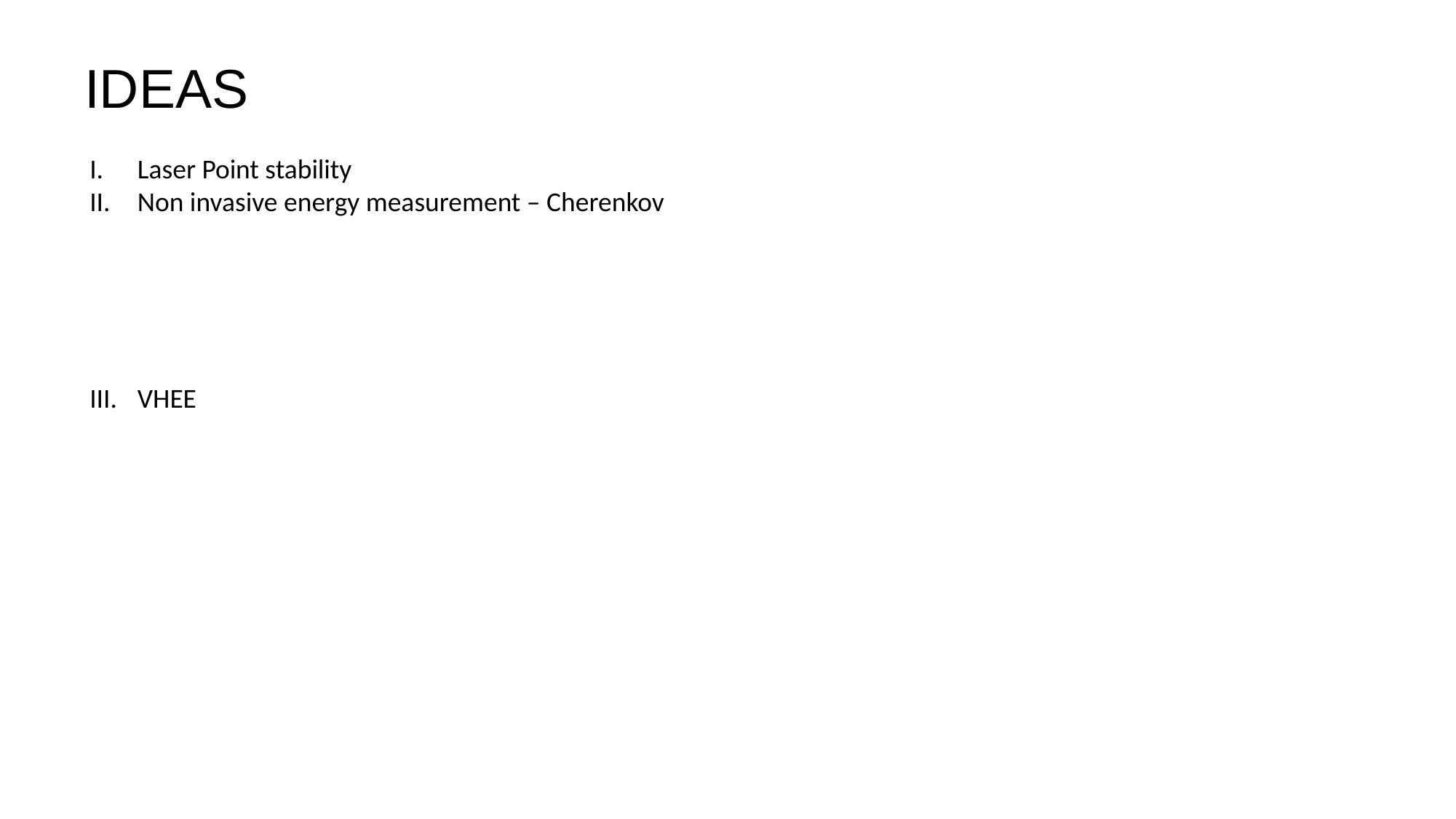

IDEAS
Laser Point stability
Non invasive energy measurement – Cherenkov

VHEE